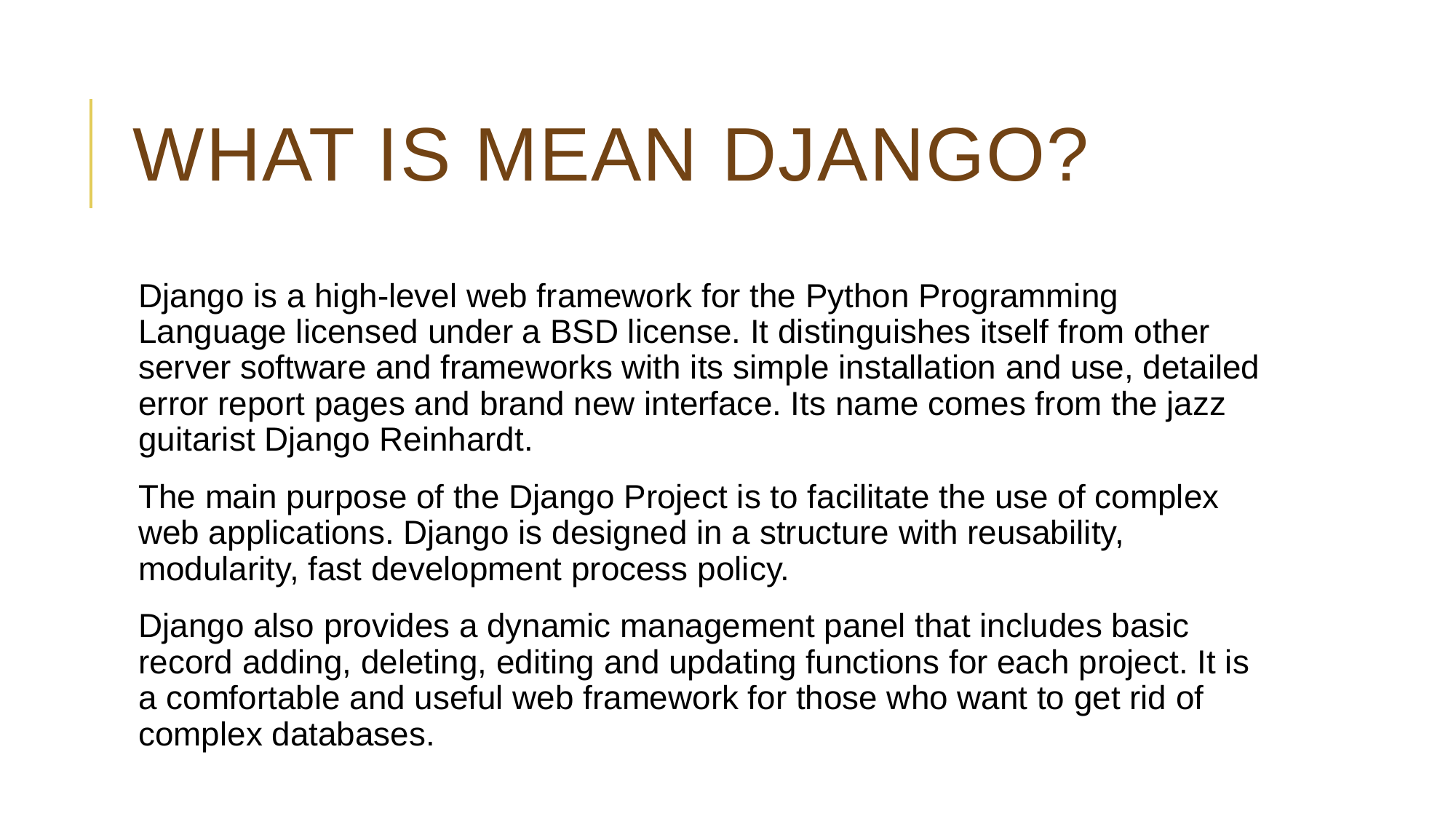

# What Is mean django?
Django is a high-level web framework for the Python Programming Language licensed under a BSD license. It distinguishes itself from other server software and frameworks with its simple installation and use, detailed error report pages and brand new interface. Its name comes from the jazz guitarist Django Reinhardt.
The main purpose of the Django Project is to facilitate the use of complex web applications. Django is designed in a structure with reusability, modularity, fast development process policy.
Django also provides a dynamic management panel that includes basic record adding, deleting, editing and updating functions for each project. It is a comfortable and useful web framework for those who want to get rid of complex databases.